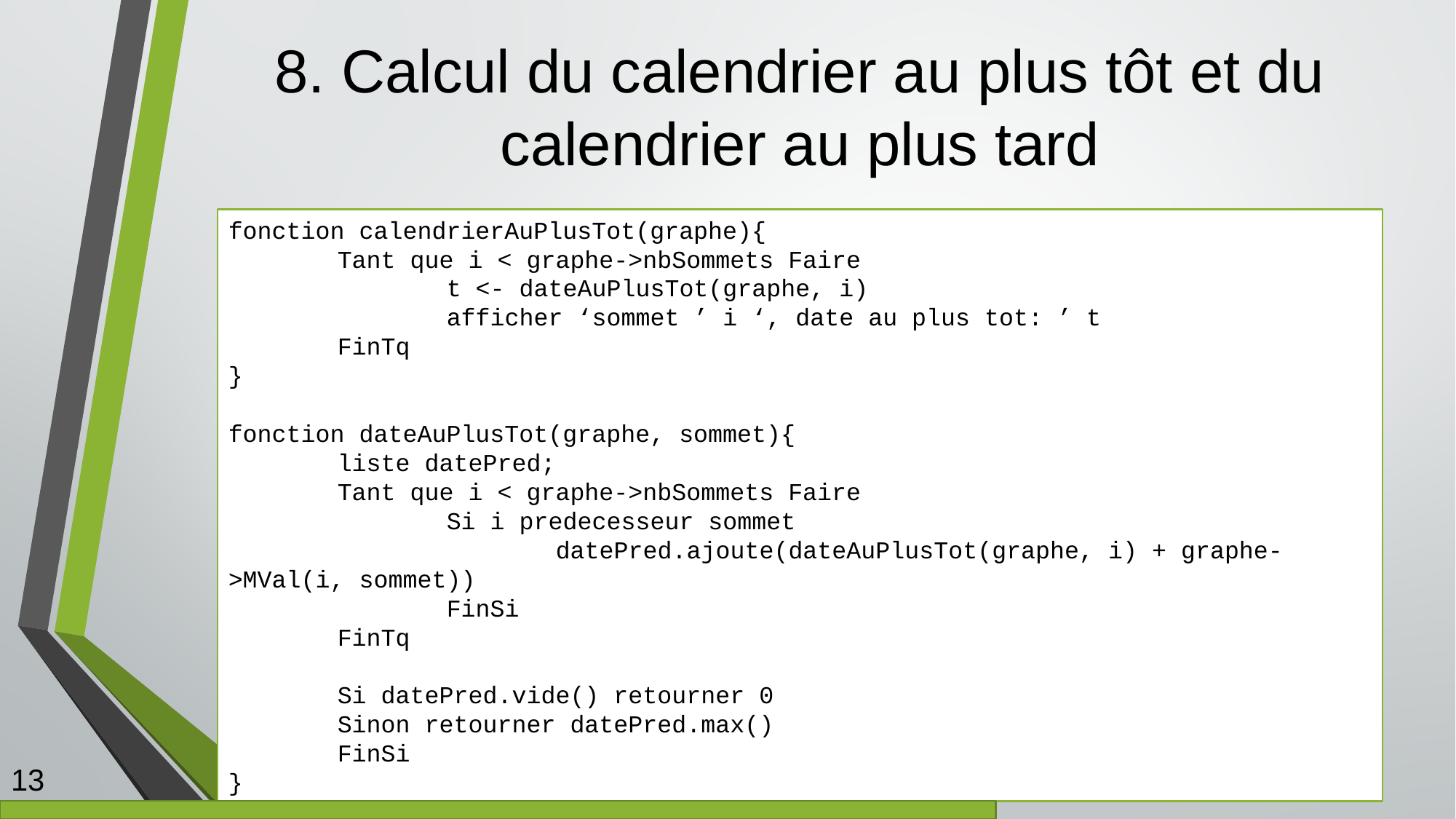

# 8. Calcul du calendrier au plus tôt et du calendrier au plus tard
fonction calendrierAuPlusTot(graphe){
	Tant que i < graphe->nbSommets Faire
		t <- dateAuPlusTot(graphe, i)
		afficher ‘sommet ’ i ‘, date au plus tot: ’ t
	FinTq
}

fonction dateAuPlusTot(graphe, sommet){
	liste datePred;
	Tant que i < graphe->nbSommets Faire
		Si i predecesseur sommet
			datePred.ajoute(dateAuPlusTot(graphe, i) + graphe->MVal(i, sommet))
		FinSi
	FinTq

	Si datePred.vide() retourner 0
	Sinon retourner datePred.max()
	FinSi
}
13